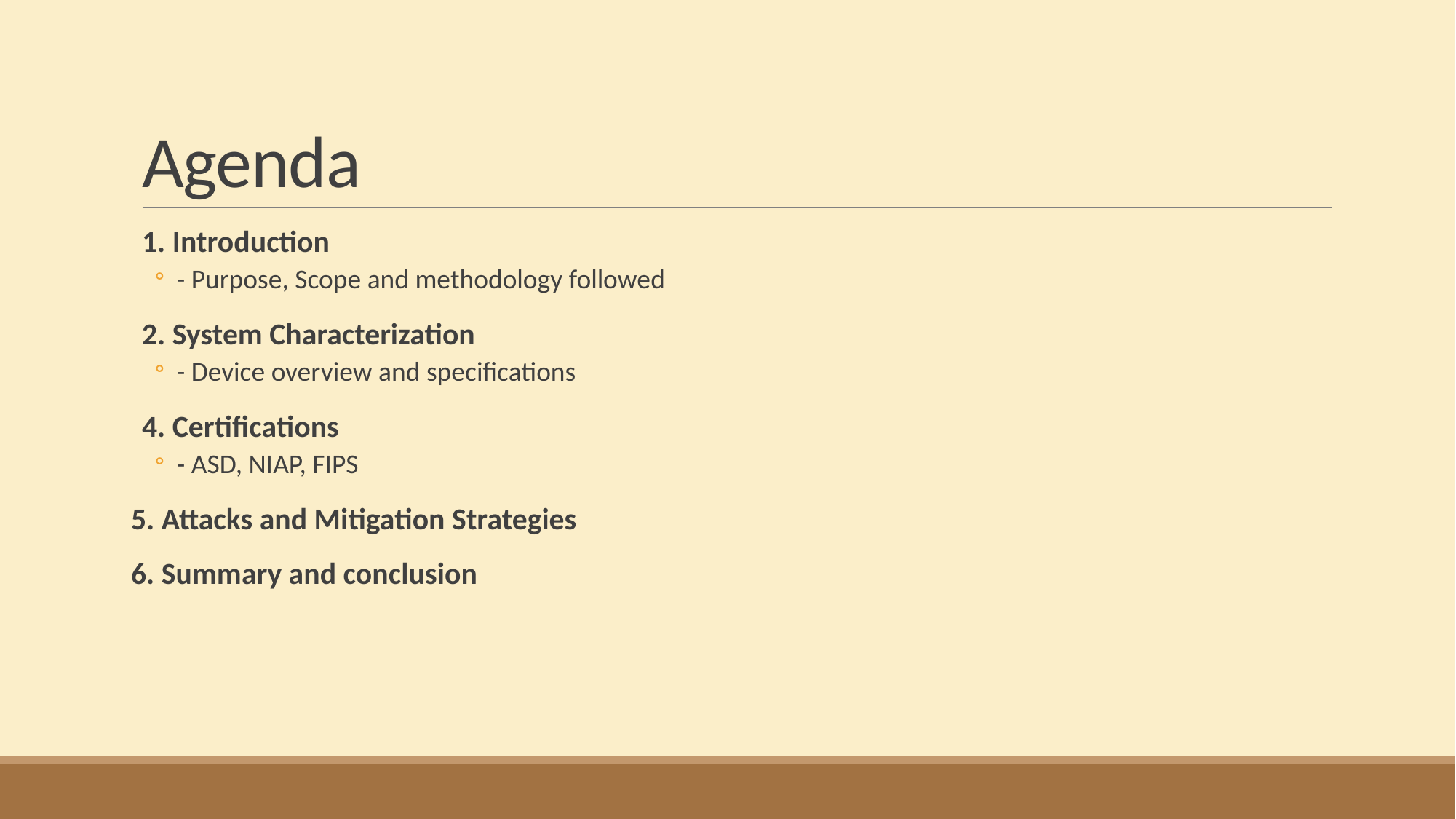

# Agenda
1. Introduction
- Purpose, Scope and methodology followed
2. System Characterization
- Device overview and specifications
4. Certifications
- ASD, NIAP, FIPS
5. Attacks and Mitigation Strategies
6. Summary and conclusion